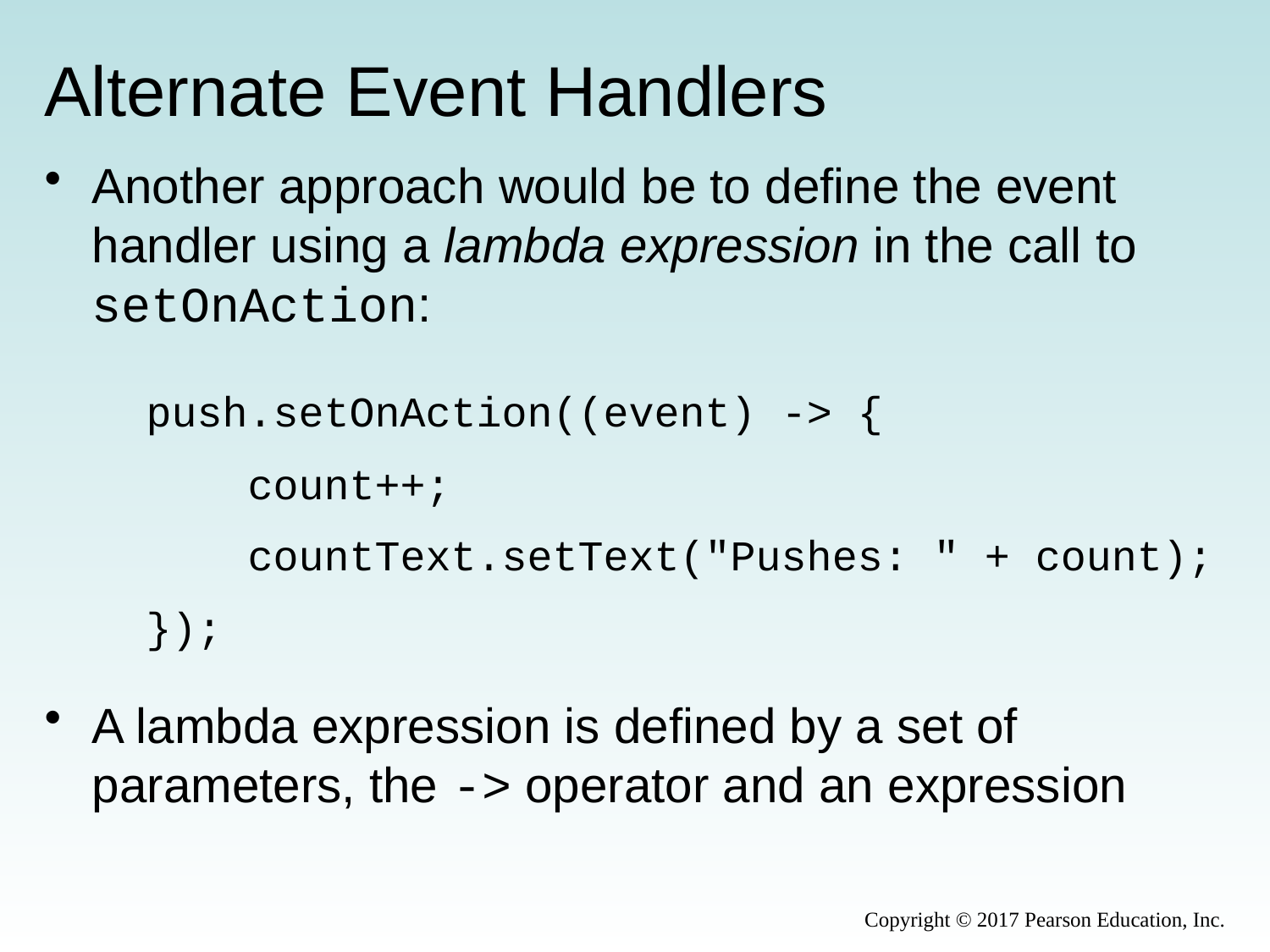

# Alternate Event Handlers
Another approach would be to define the event handler using a lambda expression in the call to setOnAction:
    push.setOnAction((event) -> {
        count++;
        countText.setText("Pushes: " + count);
    });
A lambda expression is defined by a set of parameters, the -> operator and an expression
Copyright © 2017 Pearson Education, Inc.